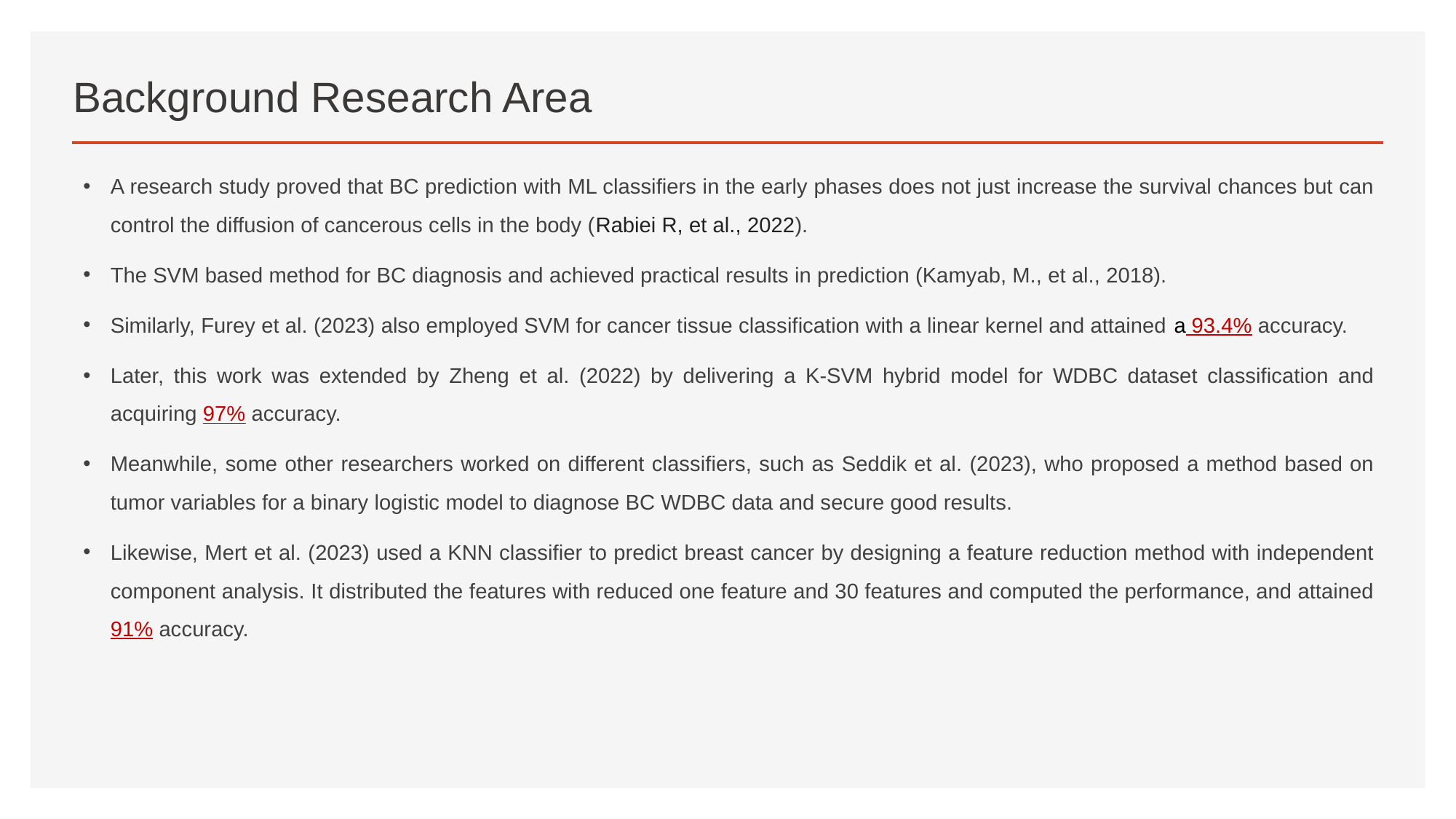

# Background Research Area
A research study proved that BC prediction with ML classifiers in the early phases does not just increase the survival chances but can control the diffusion of cancerous cells in the body (Rabiei R, et al., 2022).
The SVM based method for BC diagnosis and achieved practical results in prediction (Kamyab, M., et al., 2018).
Similarly, Furey et al. (2023) also employed SVM for cancer tissue classification with a linear kernel and attained a 93.4% accuracy.
Later, this work was extended by Zheng et al. (2022) by delivering a K-SVM hybrid model for WDBC dataset classification and acquiring 97% accuracy.
Meanwhile, some other researchers worked on different classifiers, such as Seddik et al. (2023), who proposed a method based on tumor variables for a binary logistic model to diagnose BC WDBC data and secure good results.
Likewise, Mert et al. (2023) used a KNN classifier to predict breast cancer by designing a feature reduction method with independent component analysis. It distributed the features with reduced one feature and 30 features and computed the performance, and attained 91% accuracy.